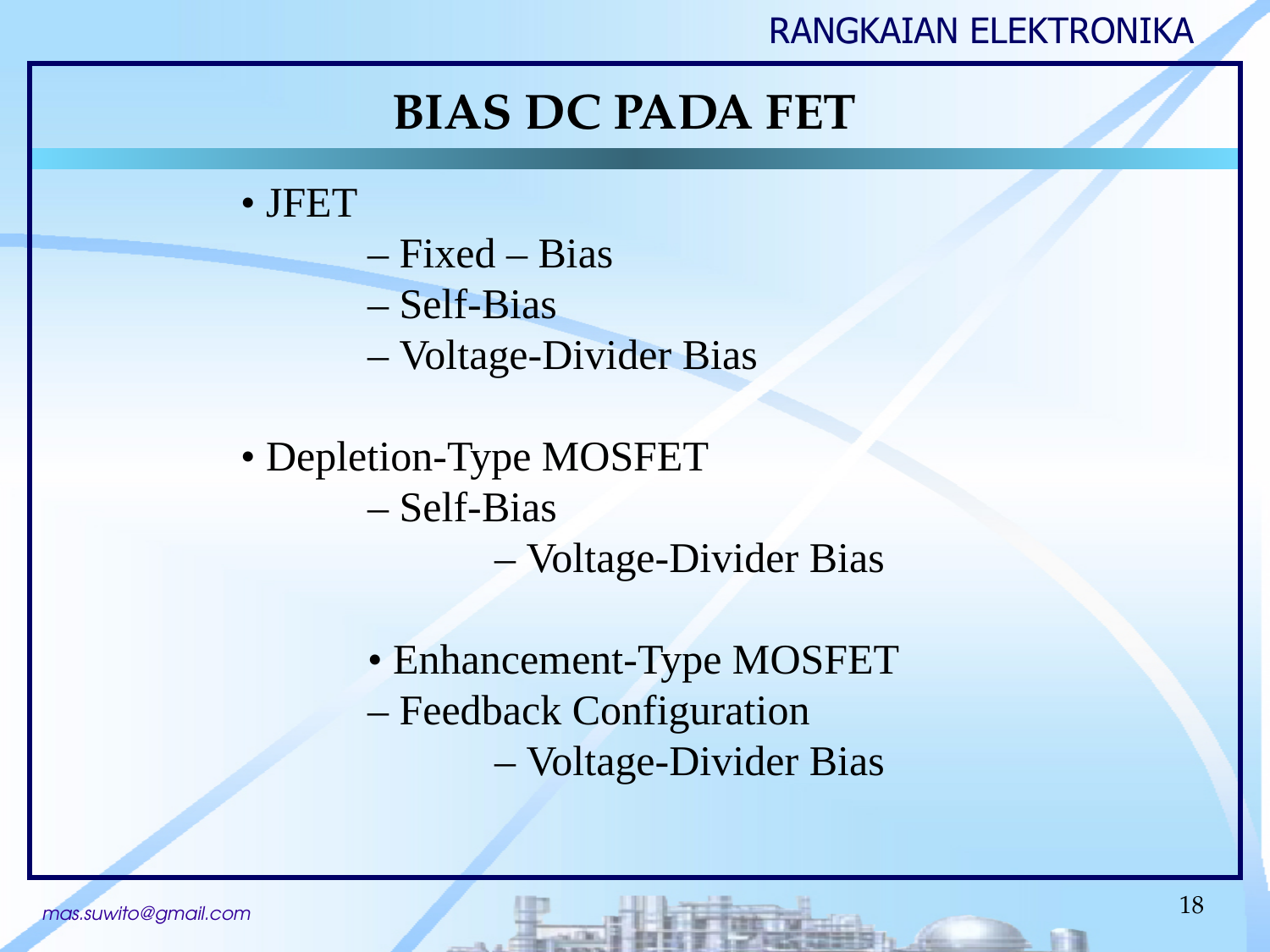

# BIAS DC PADA FET
• JFET
	– Fixed – Bias
	– Self-Bias
	– Voltage-Divider Bias

• Depletion-Type MOSFET
– Self-Bias
	– Voltage-Divider Bias

• Enhancement-Type MOSFET
– Feedback Configuration
	– Voltage-Divider Bias
18